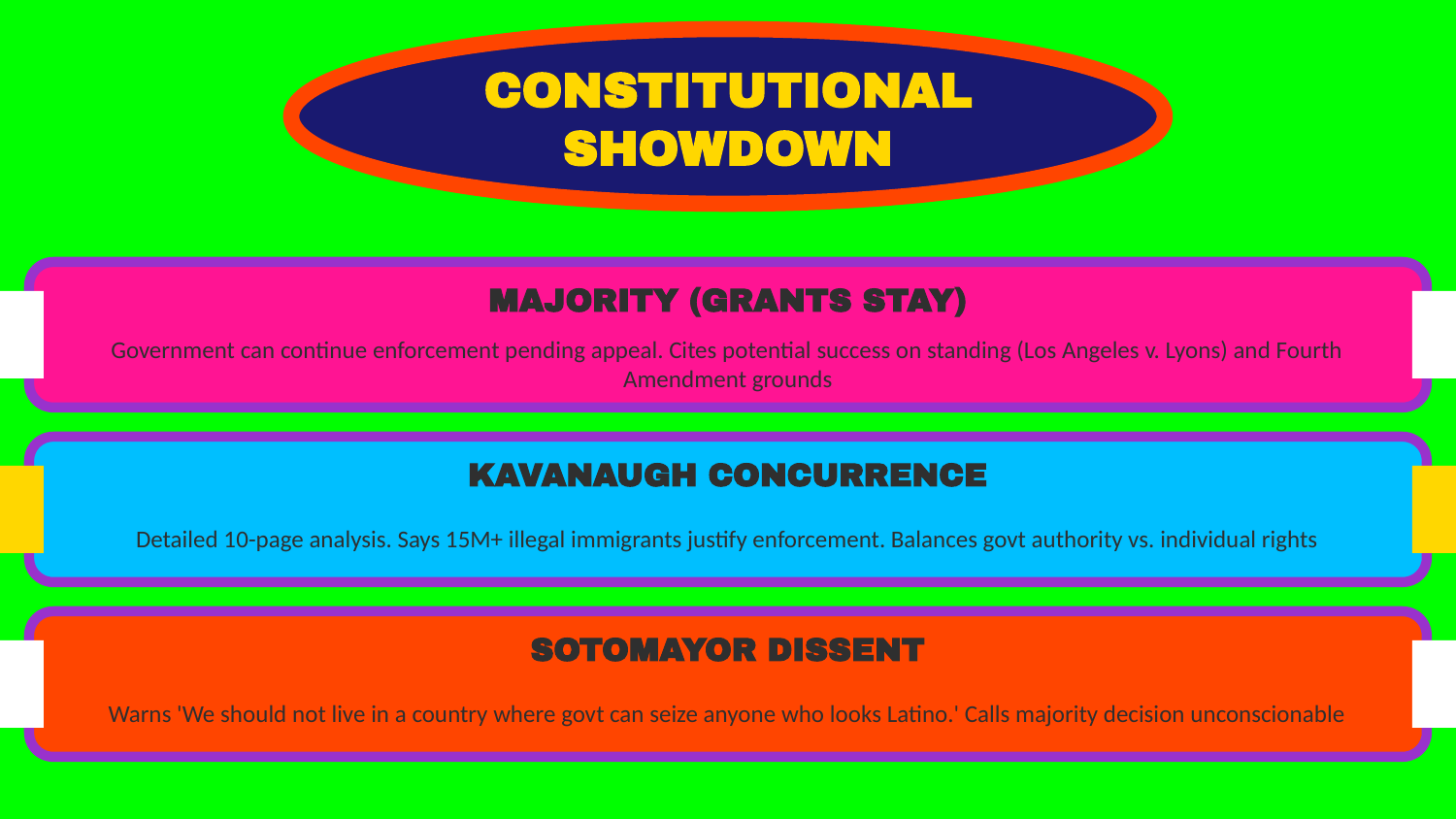

CONSTITUTIONAL SHOWDOWN

MAJORITY (GRANTS STAY)

Government can continue enforcement pending appeal. Cites potential success on standing (Los Angeles v. Lyons) and Fourth Amendment grounds

KAVANAUGH CONCURRENCE

Detailed 10-page analysis. Says 15M+ illegal immigrants justify enforcement. Balances govt authority vs. individual rights

SOTOMAYOR DISSENT

Warns 'We should not live in a country where govt can seize anyone who looks Latino.' Calls majority decision unconscionable